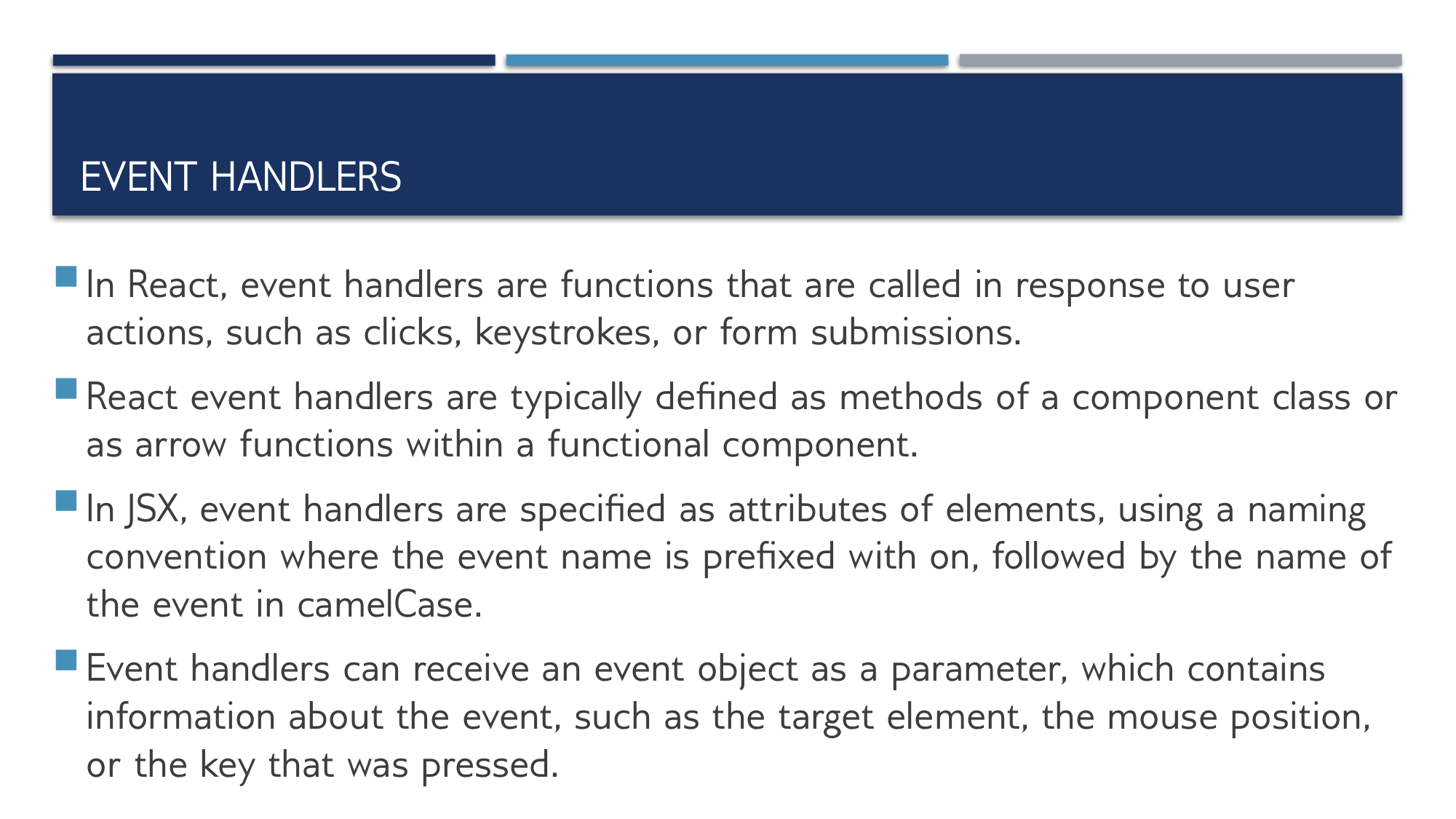

# Event Handlers
In React, event handlers are functions that are called in response to user actions, such as clicks, keystrokes, or form submissions.
React event handlers are typically defined as methods of a component class or as arrow functions within a functional component.
In JSX, event handlers are specified as attributes of elements, using a naming convention where the event name is prefixed with on, followed by the name of the event in camelCase.
Event handlers can receive an event object as a parameter, which contains information about the event, such as the target element, the mouse position, or the key that was pressed.